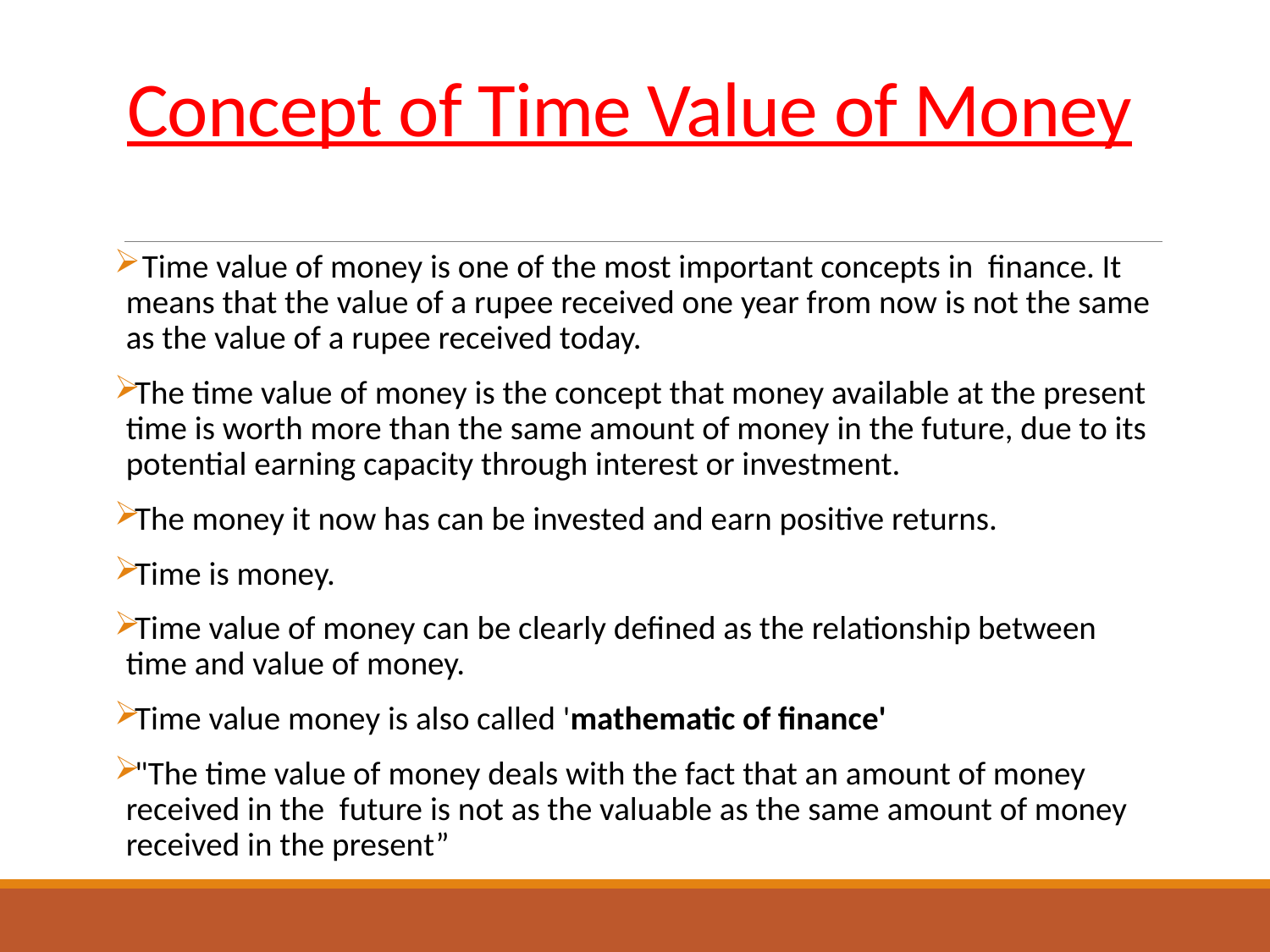

# Concept of Time Value of Money
 Time value of money is one of the most important concepts in  finance. It means that the value of a rupee received one year from now is not the same as the value of a rupee received today.
The time value of money is the concept that money available at the present time is worth more than the same amount of money in the future, due to its potential earning capacity through interest or investment.
The money it now has can be invested and earn positive returns.
Time is money.
Time value of money can be clearly defined as the relationship between time and value of money.
Time value money is also called 'mathematic of finance'
"The time value of money deals with the fact that an amount of money received in the  future is not as the valuable as the same amount of money received in the present”